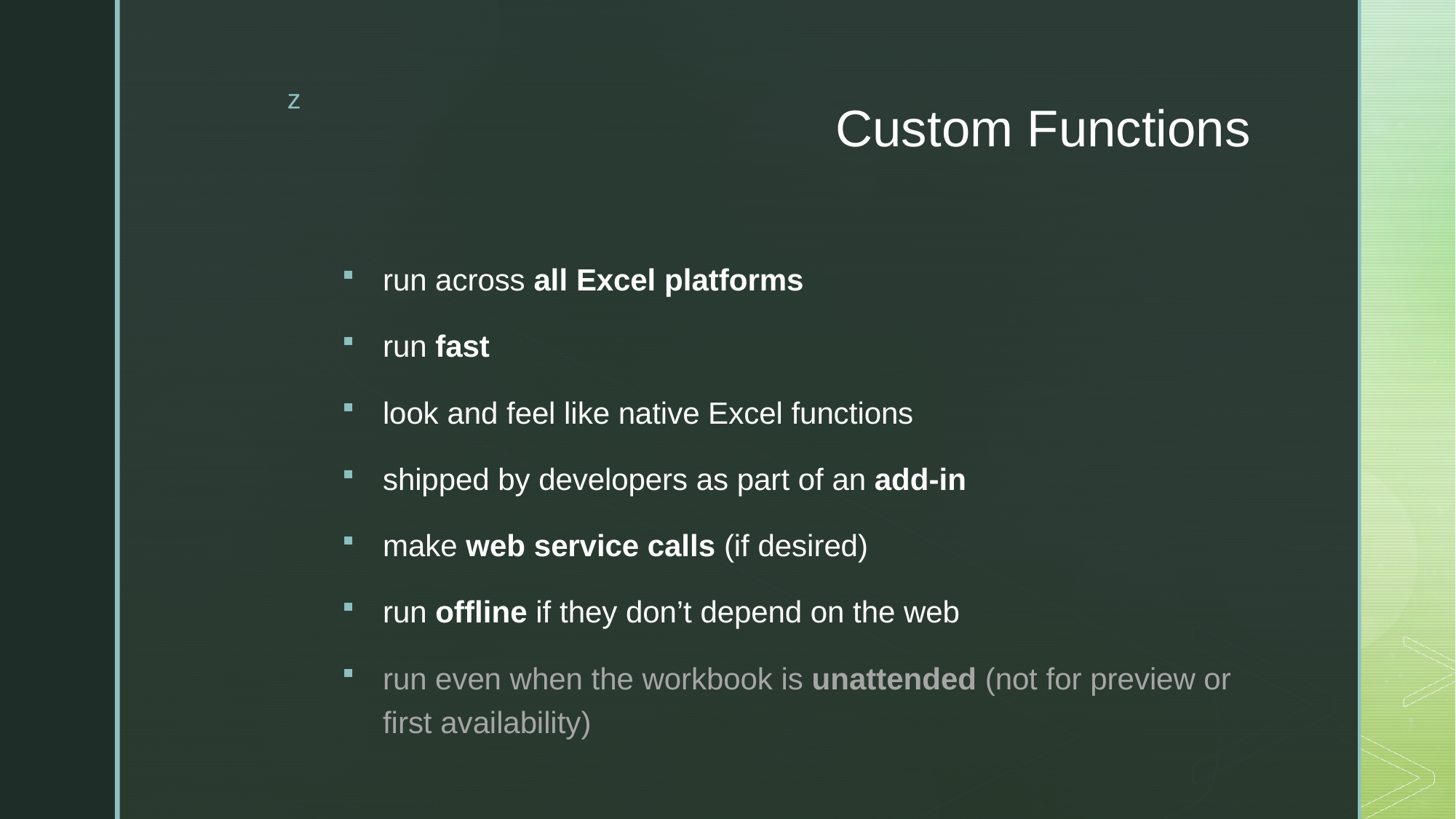

# Custom Functions
run across all Excel platforms
run fast
look and feel like native Excel functions
shipped by developers as part of an add-in
make web service calls (if desired)
run offline if they don’t depend on the web
run even when the workbook is unattended (not for preview or first availability)